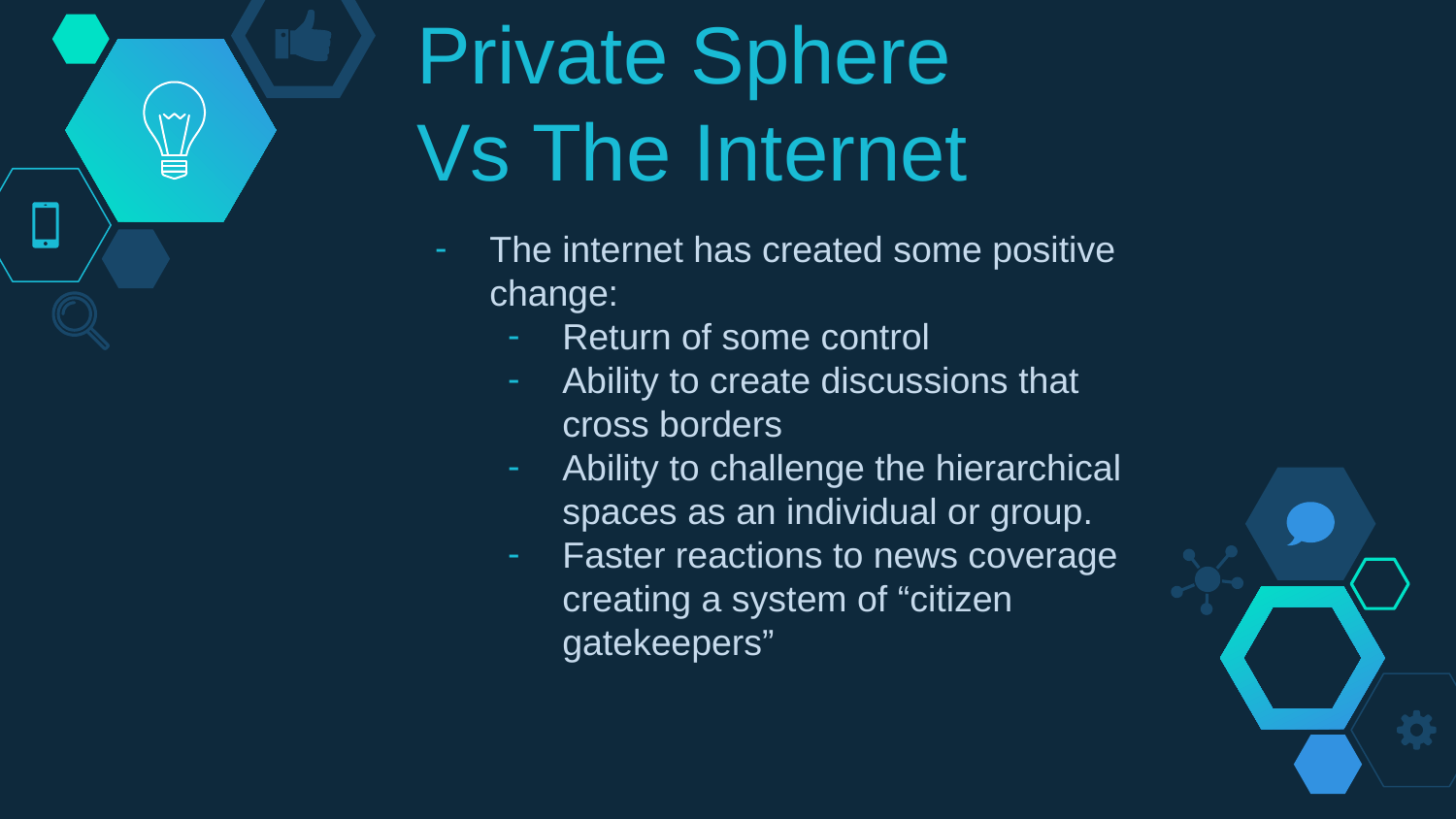

# Private Sphere
Vs The Internet
The internet has created some positive change:
Return of some control
Ability to create discussions that cross borders
Ability to challenge the hierarchical spaces as an individual or group.
Faster reactions to news coverage creating a system of “citizen gatekeepers”